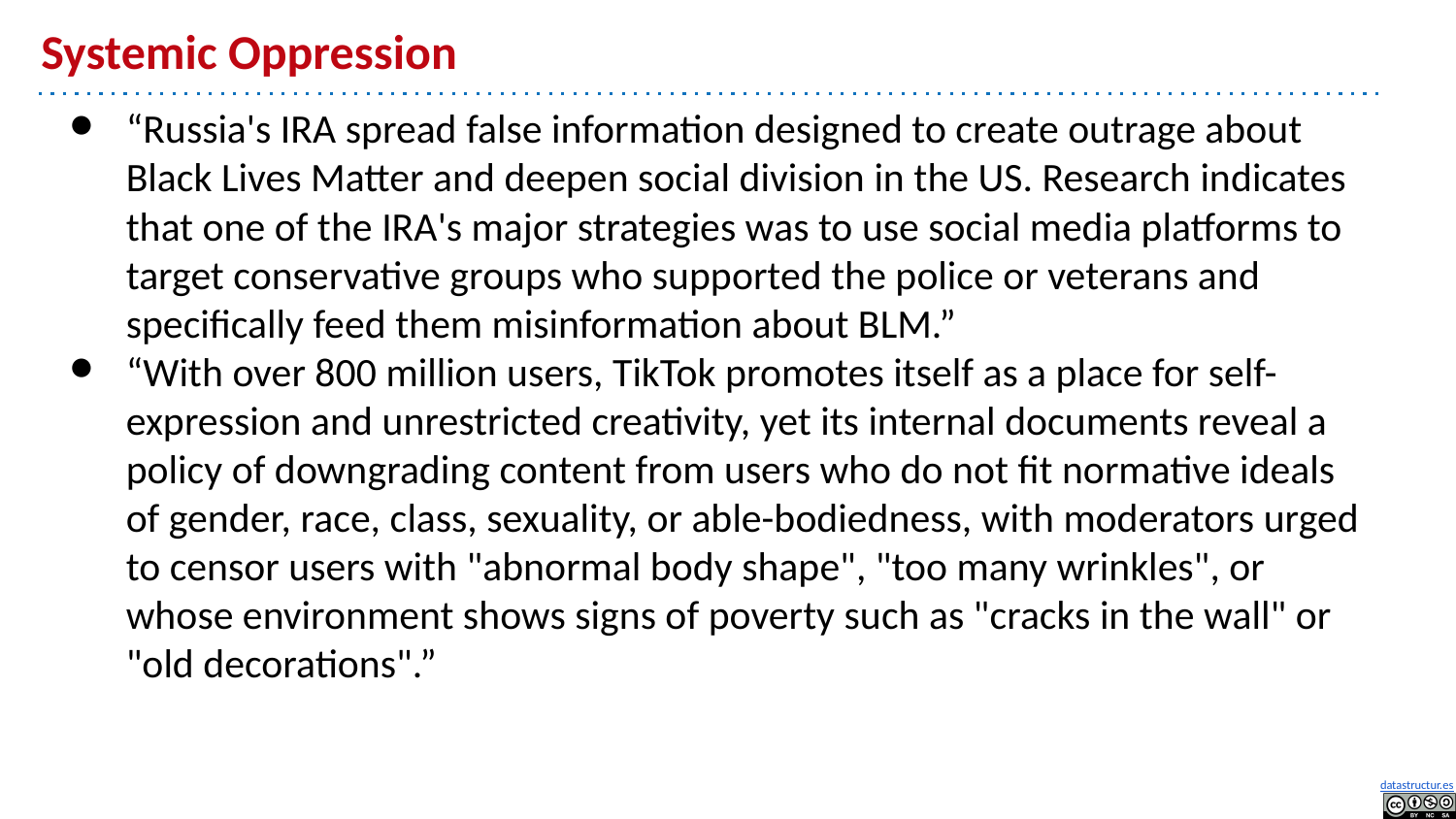

# Systemic Oppression
“Russia's IRA spread false information designed to create outrage about Black Lives Matter and deepen social division in the US. Research indicates that one of the IRA's major strategies was to use social media platforms to target conservative groups who supported the police or veterans and specifically feed them misinformation about BLM.”
“With over 800 million users, TikTok promotes itself as a place for self-expression and unrestricted creativity, yet its internal documents reveal a policy of downgrading content from users who do not fit normative ideals of gender, race, class, sexuality, or able-bodiedness, with moderators urged to censor users with "abnormal body shape", "too many wrinkles", or whose environment shows signs of poverty such as "cracks in the wall" or "old decorations".”